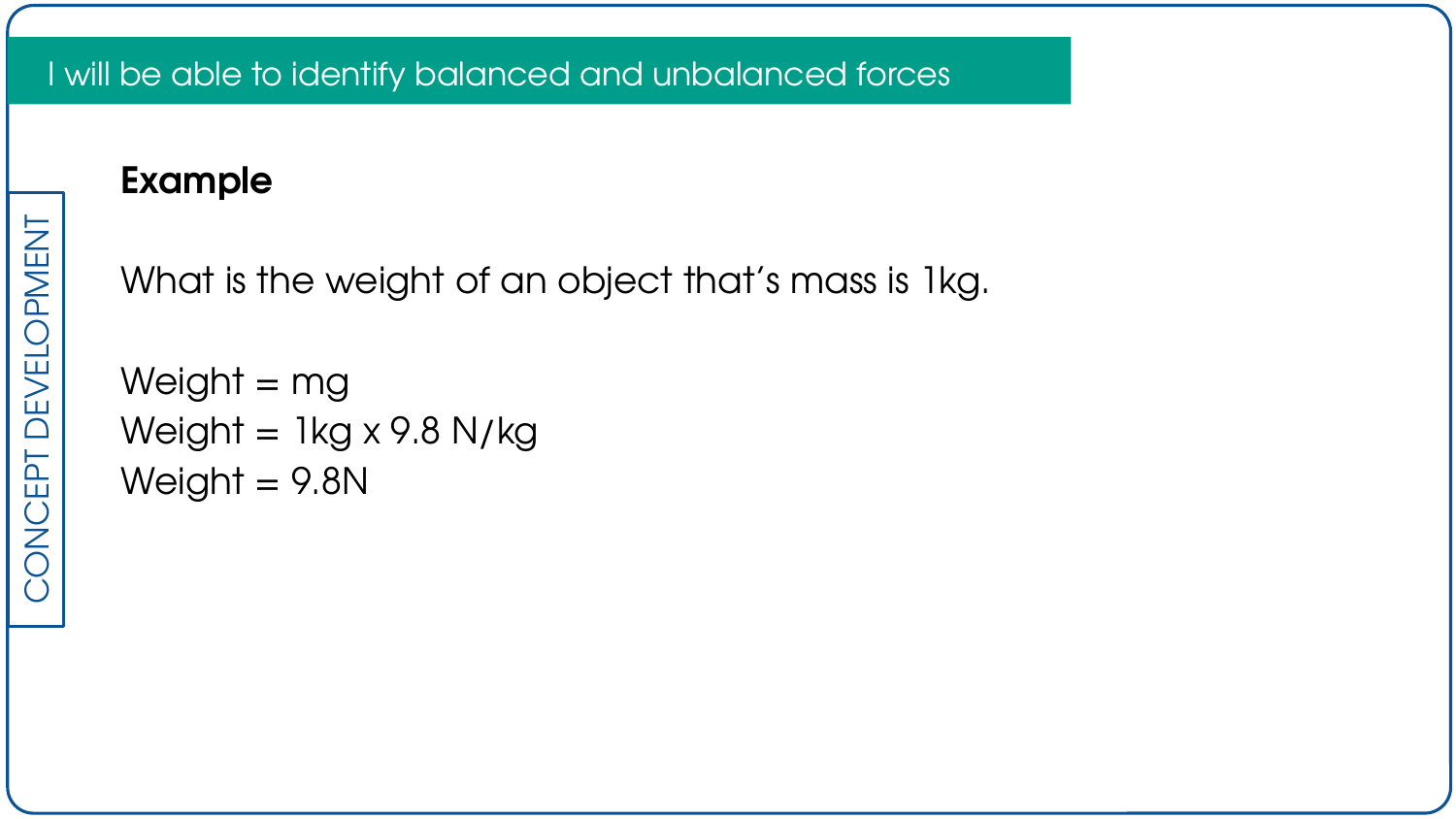

I will be able to identify balanced and unbalanced forces
Example

What is the weight of an object that’s mass is 1kg.

Weight = mg
Weight = 1kg x 9.8 N/kg
Weight = 9.8N